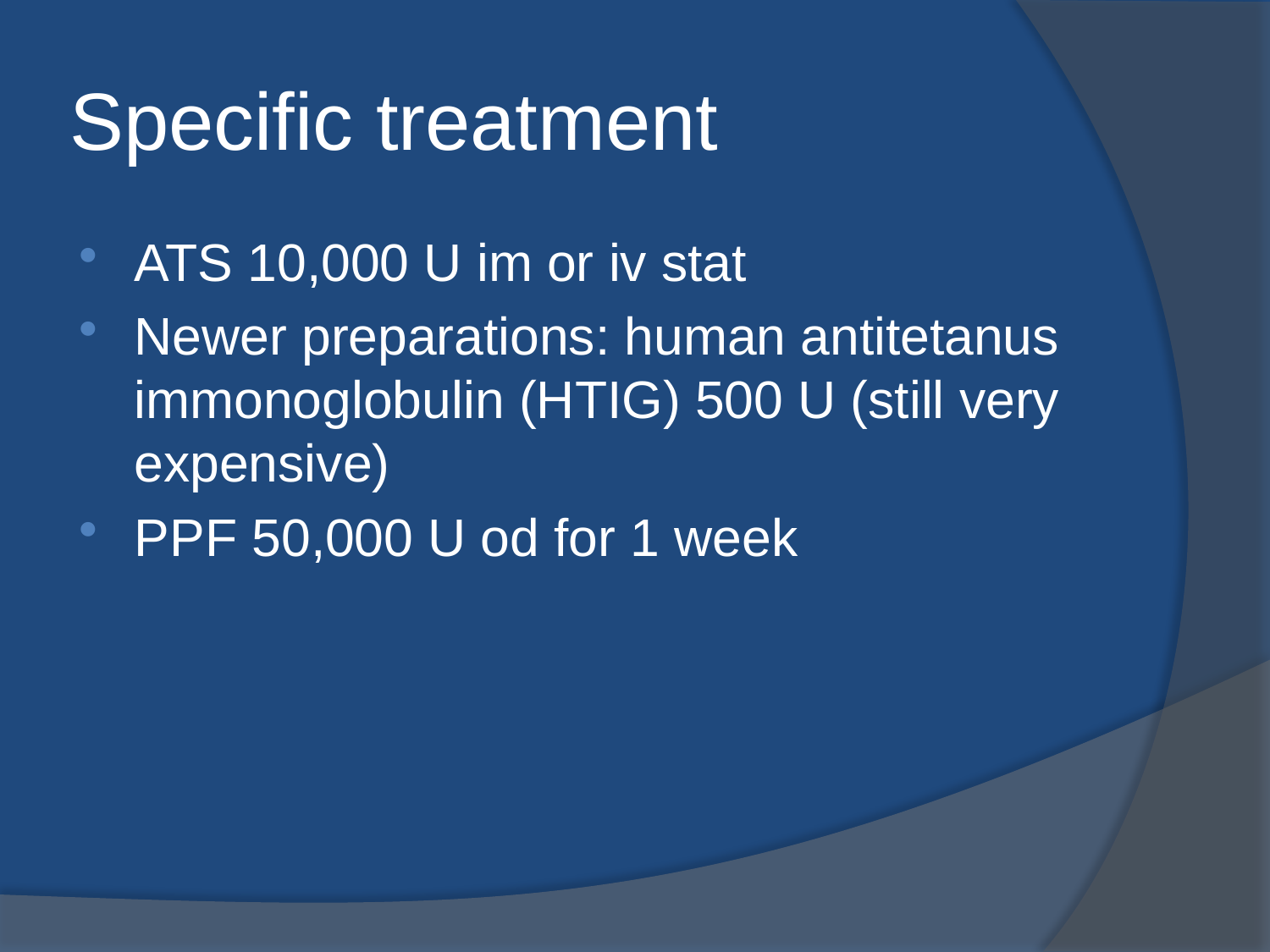

# Specific treatment
ATS 10,000 U im or iv stat
Newer preparations: human antitetanus immonoglobulin (HTIG) 500 U (still very expensive)
PPF 50,000 U od for 1 week